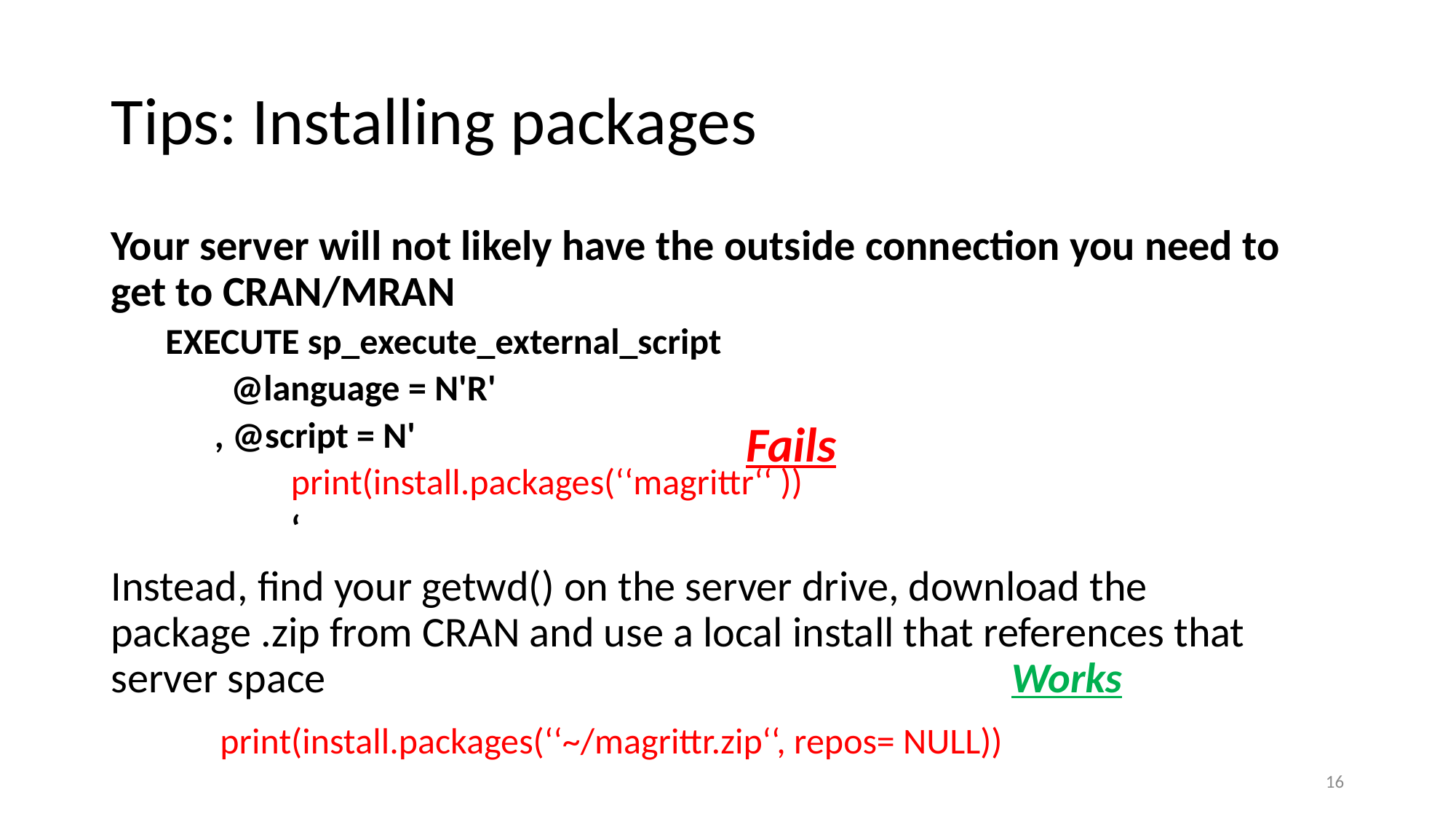

# Tips: Installing packages
Your server will not likely have the outside connection you need to get to CRAN/MRAN
EXECUTE sp_execute_external_script
        @language = N'R'
      , @script = N'
	  print(install.packages(‘‘magrittr‘‘ ))
	  ‘
Instead, find your getwd() on the server drive, download the package .zip from CRAN and use a local install that references that server space
	print(install.packages(‘‘~/magrittr.zip‘‘, repos= NULL))

Fails
Works
16